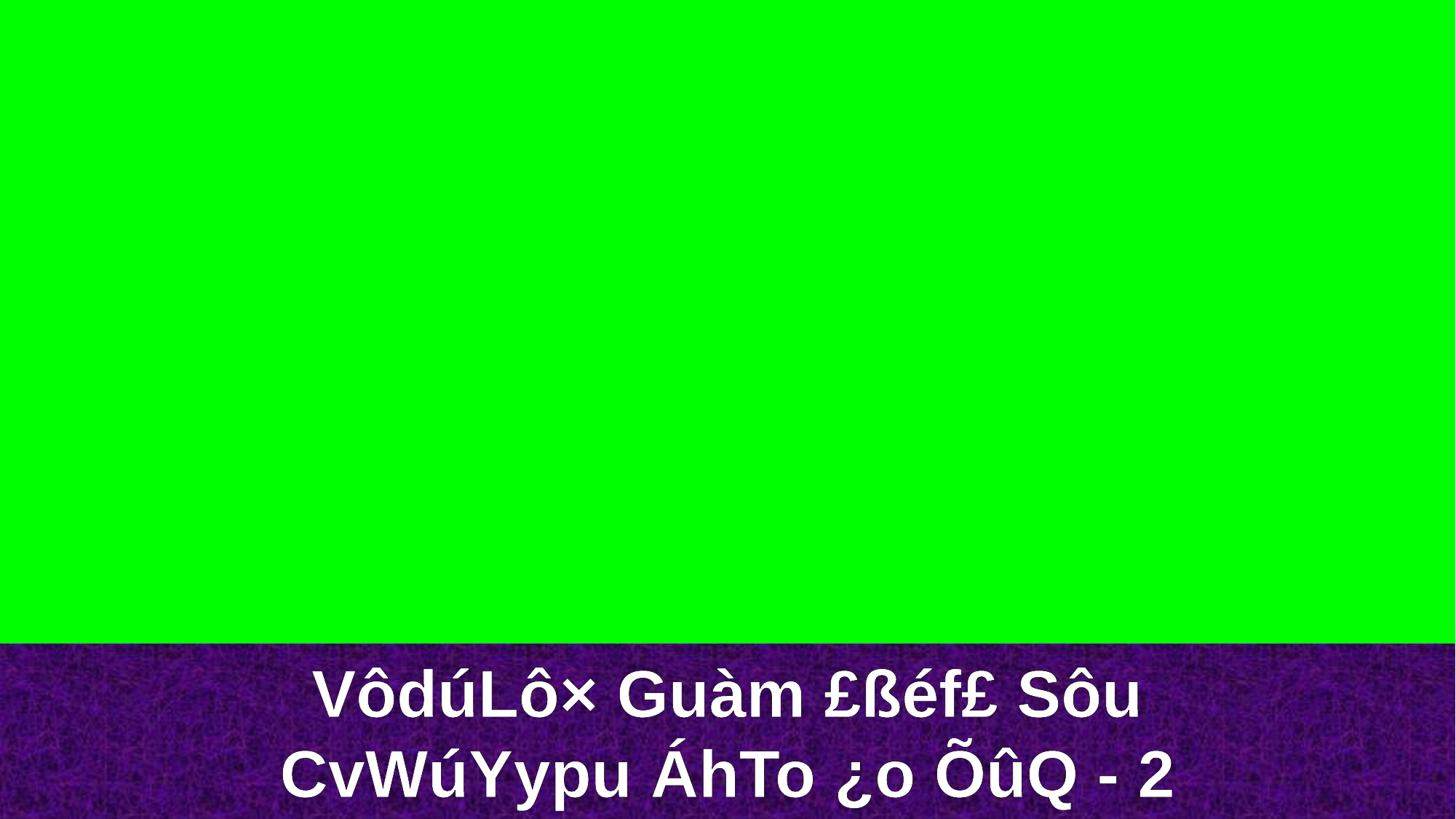

VôdúLô× Guàm £ßéf£ Sôu
CvWúYypu ÁhTo ¿o ÕûQ - 2